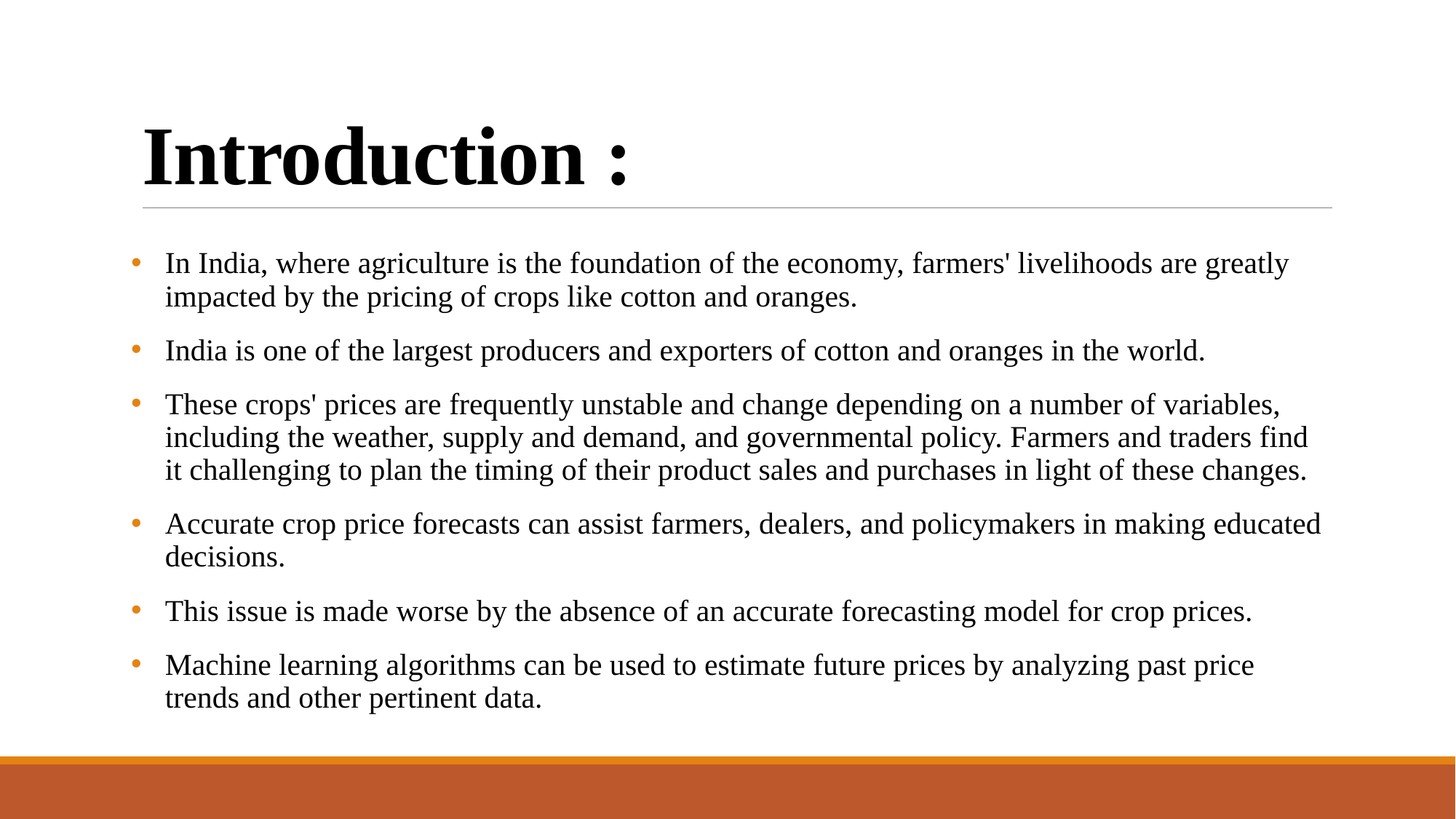

# Introduction :
In India, where agriculture is the foundation of the economy, farmers' livelihoods are greatly impacted by the pricing of crops like cotton and oranges.
India is one of the largest producers and exporters of cotton and oranges in the world.
These crops' prices are frequently unstable and change depending on a number of variables, including the weather, supply and demand, and governmental policy. Farmers and traders find it challenging to plan the timing of their product sales and purchases in light of these changes.
Accurate crop price forecasts can assist farmers, dealers, and policymakers in making educated decisions.
This issue is made worse by the absence of an accurate forecasting model for crop prices.
Machine learning algorithms can be used to estimate future prices by analyzing past price trends and other pertinent data.